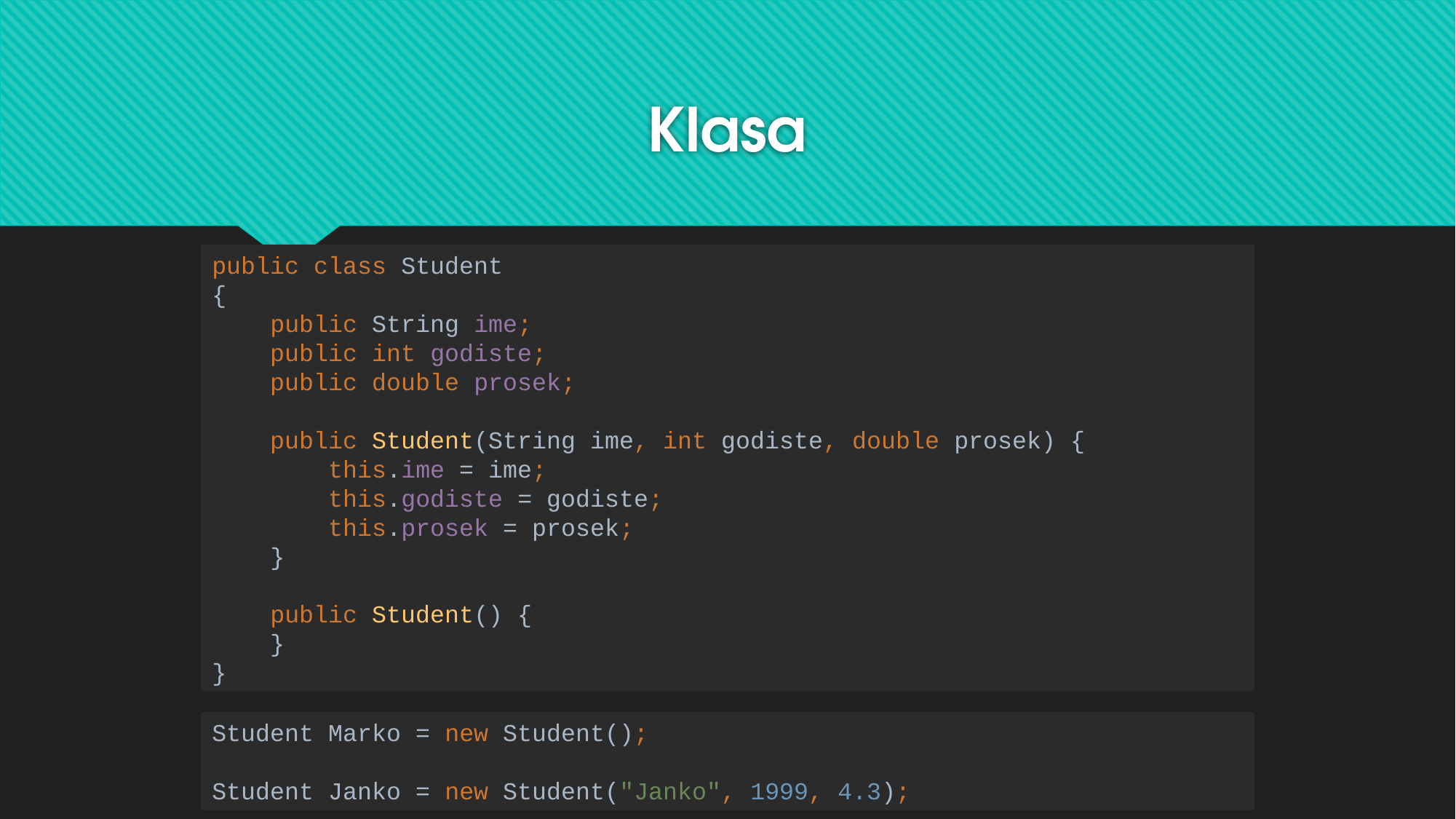

# Klasa
public class Student
{
    public String ime;
    public int godiste;
    public double prosek;
    public Student(String ime, int godiste, double prosek) {
        this.ime = ime;
        this.godiste = godiste;
        this.prosek = prosek;
    }
    public Student() {
    }
}
Student Marko = new Student();
Student Janko = new Student("Janko", 1999, 4.3);